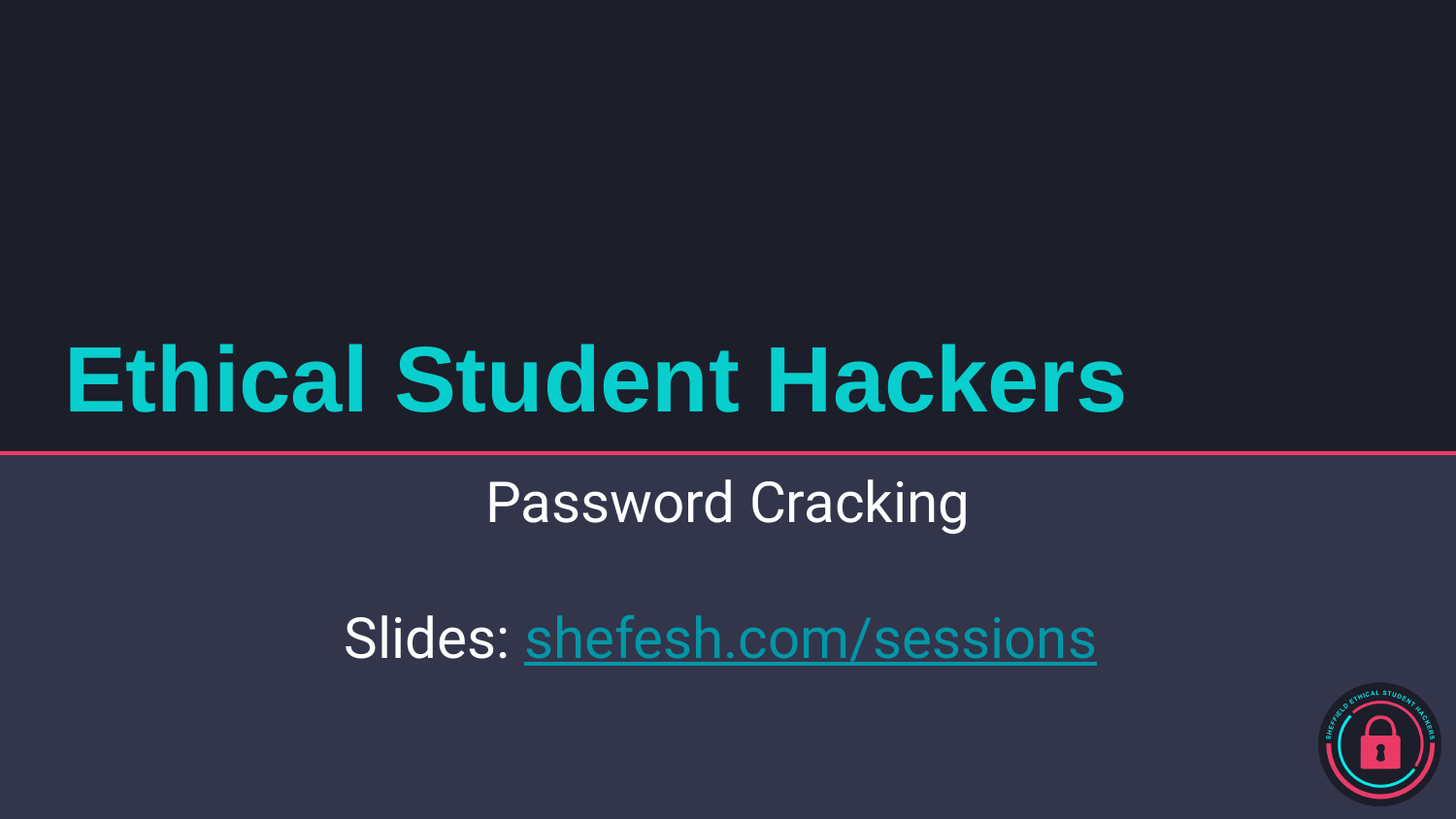

# Ethical Student Hackers
Password Cracking

Slides: shefesh.com/sessions